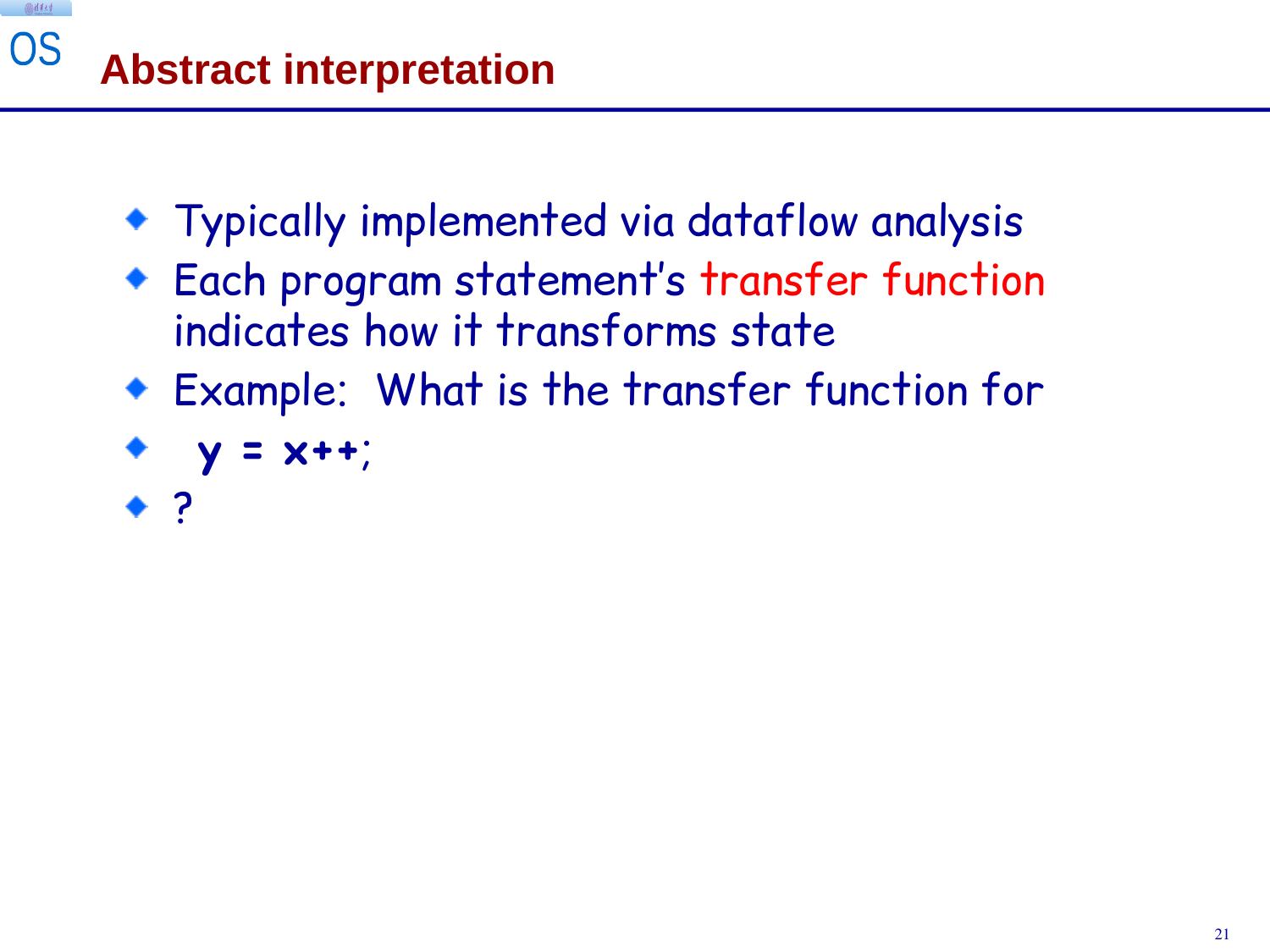

# Abstract interpretation
Typically implemented via dataflow analysis
Each program statement’s transfer function indicates how it transforms state
Example:  What is the transfer function for
  y = x++;
?